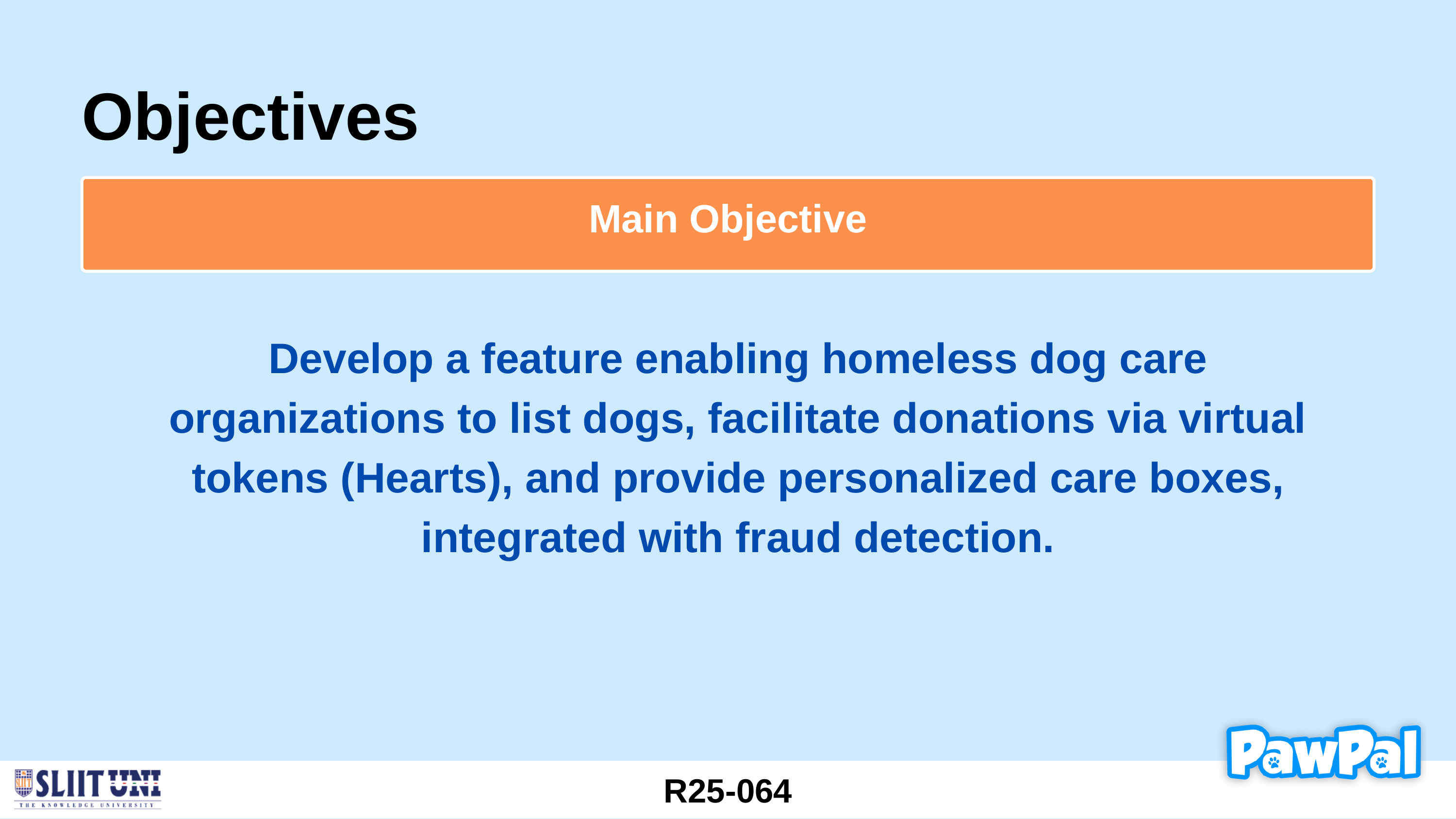

Objectives

Main Objective
Develop a feature enabling homeless dog care organizations to list dogs, facilitate donations via virtual tokens (Hearts), and provide personalized care boxes, integrated with fraud detection.

R25-064